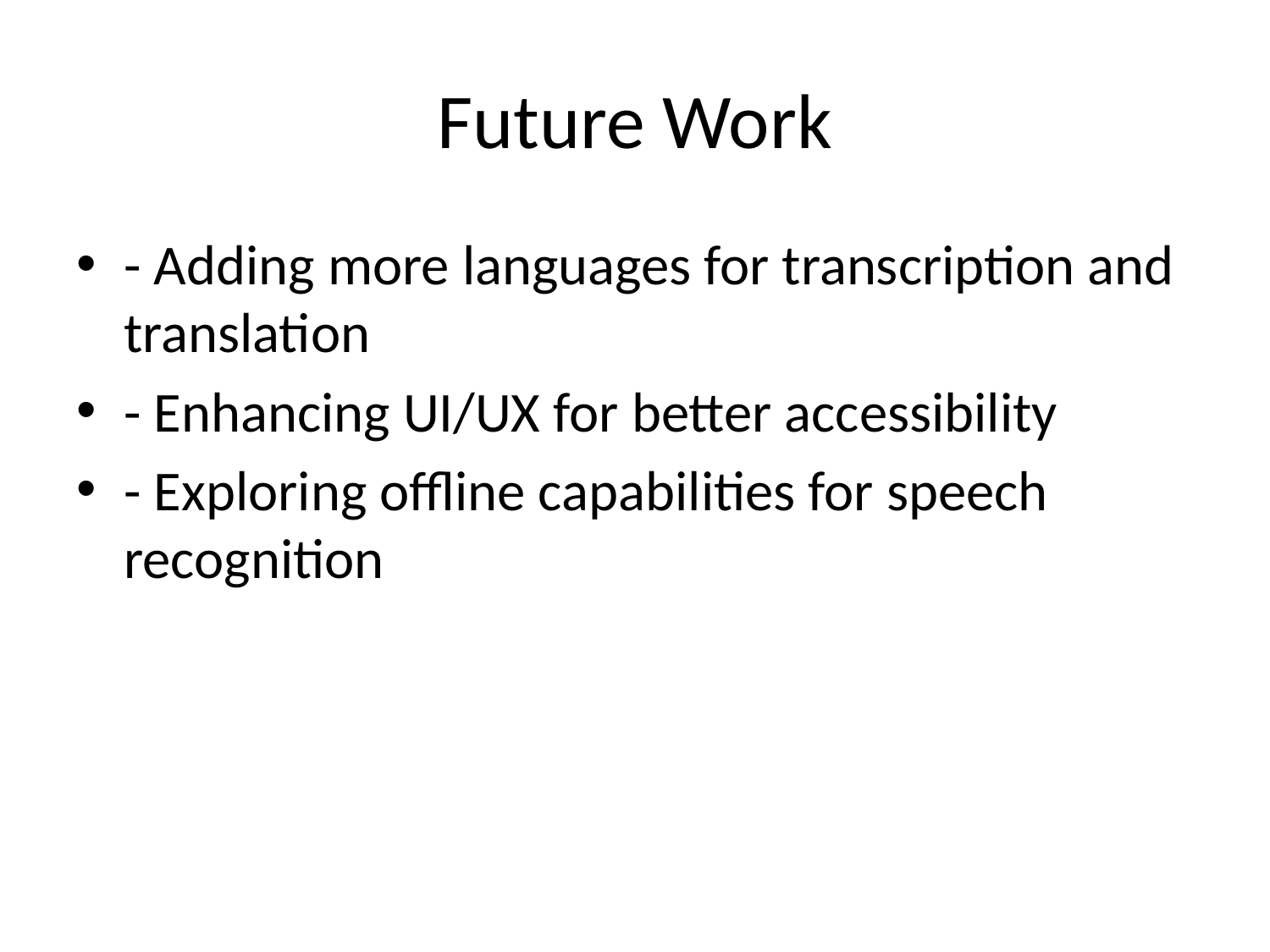

# Future Work
- Adding more languages for transcription and translation
- Enhancing UI/UX for better accessibility
- Exploring offline capabilities for speech recognition